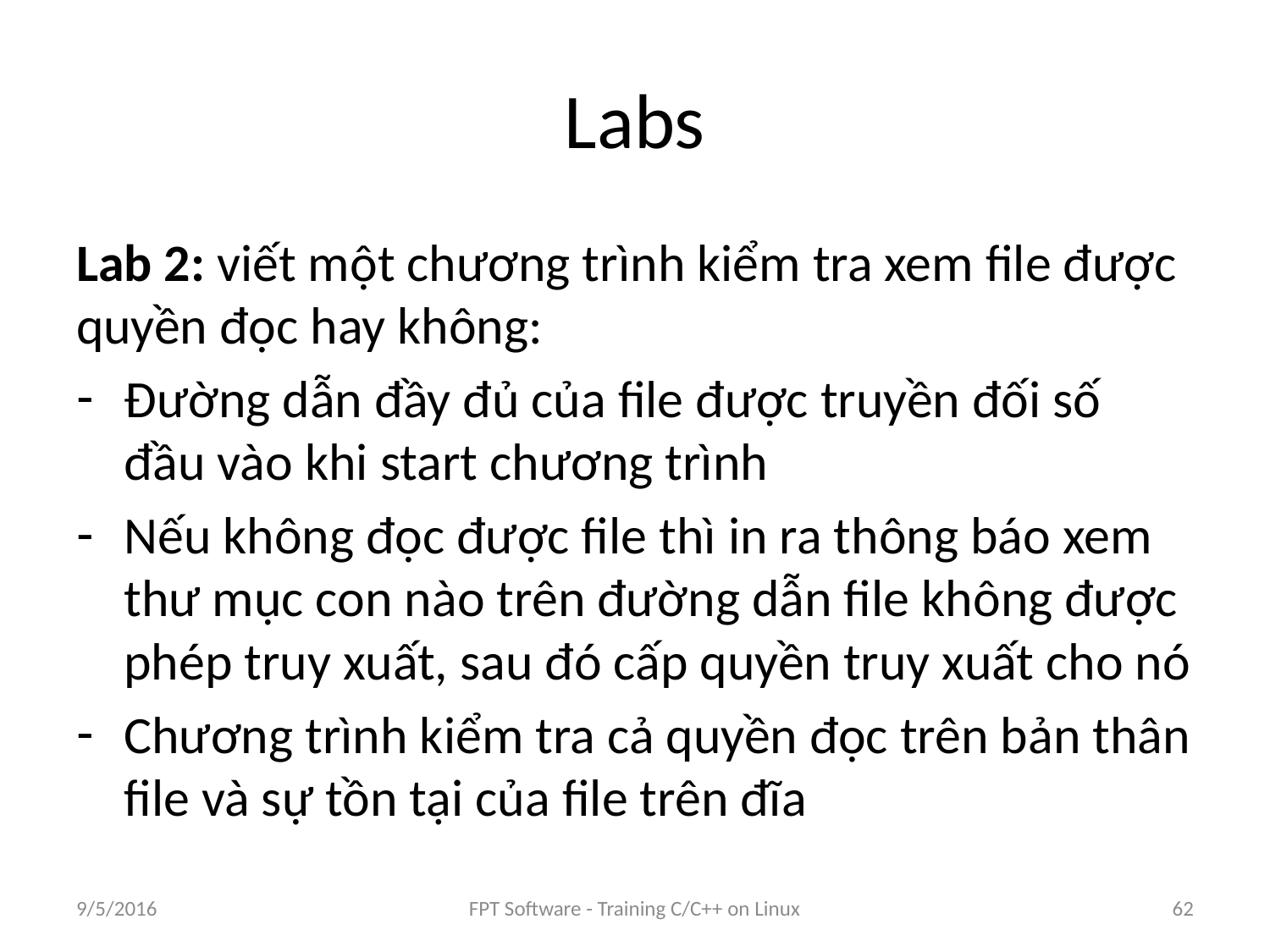

# Labs
Lab 2: viết một chương trình kiểm tra xem file được quyền đọc hay không:
Đường dẫn đầy đủ của file được truyền đối số đầu vào khi start chương trình
Nếu không đọc được file thì in ra thông báo xem thư mục con nào trên đường dẫn file không được phép truy xuất, sau đó cấp quyền truy xuất cho nó
Chương trình kiểm tra cả quyền đọc trên bản thân file và sự tồn tại của file trên đĩa

9/5/2016
FPT Software - Training C/C++ on Linux
62